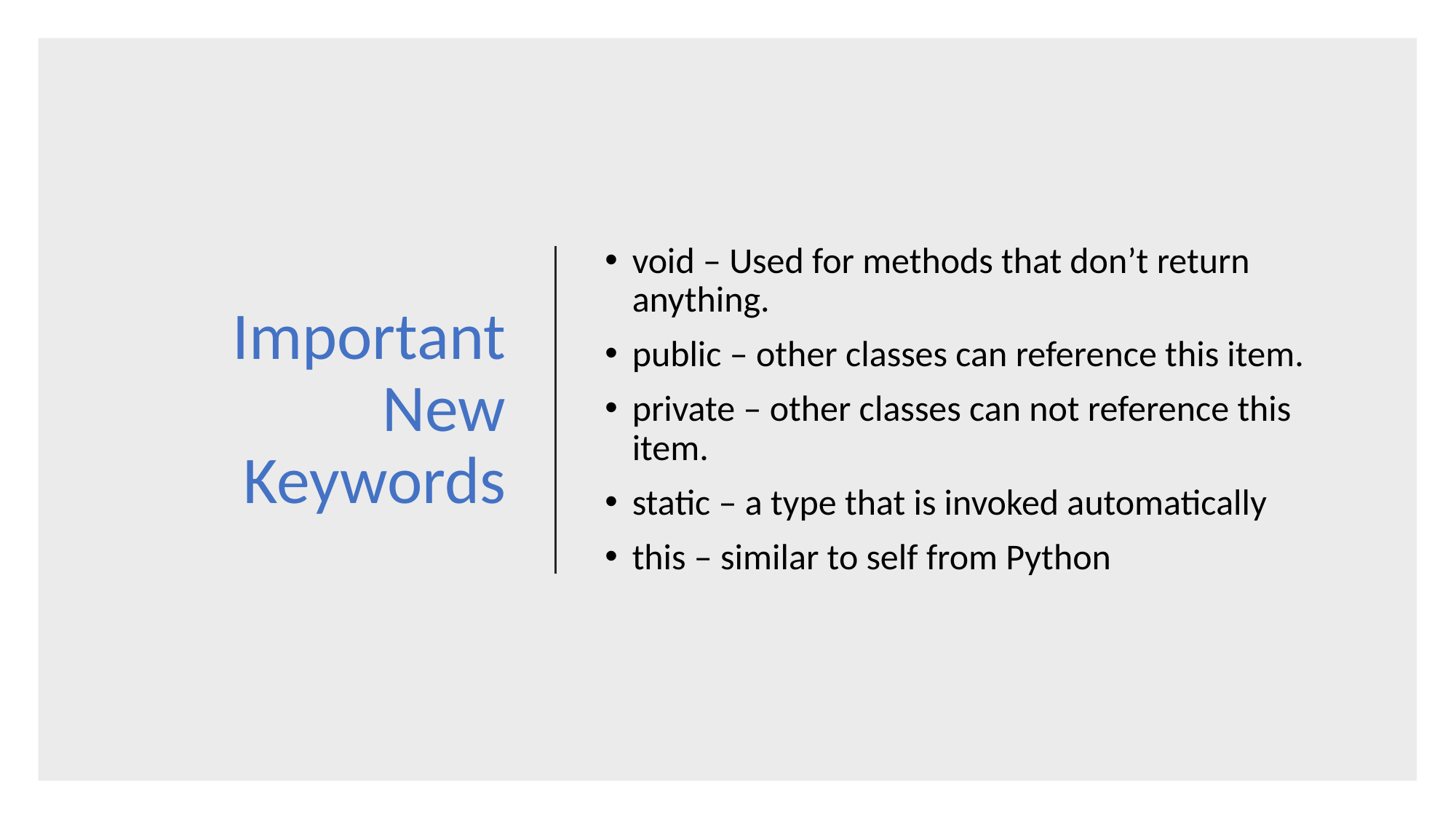

# Important New Keywords
void – Used for methods that don’t return anything.
public – other classes can reference this item.
private – other classes can not reference this item.
static – a type that is invoked automatically
this – similar to self from Python